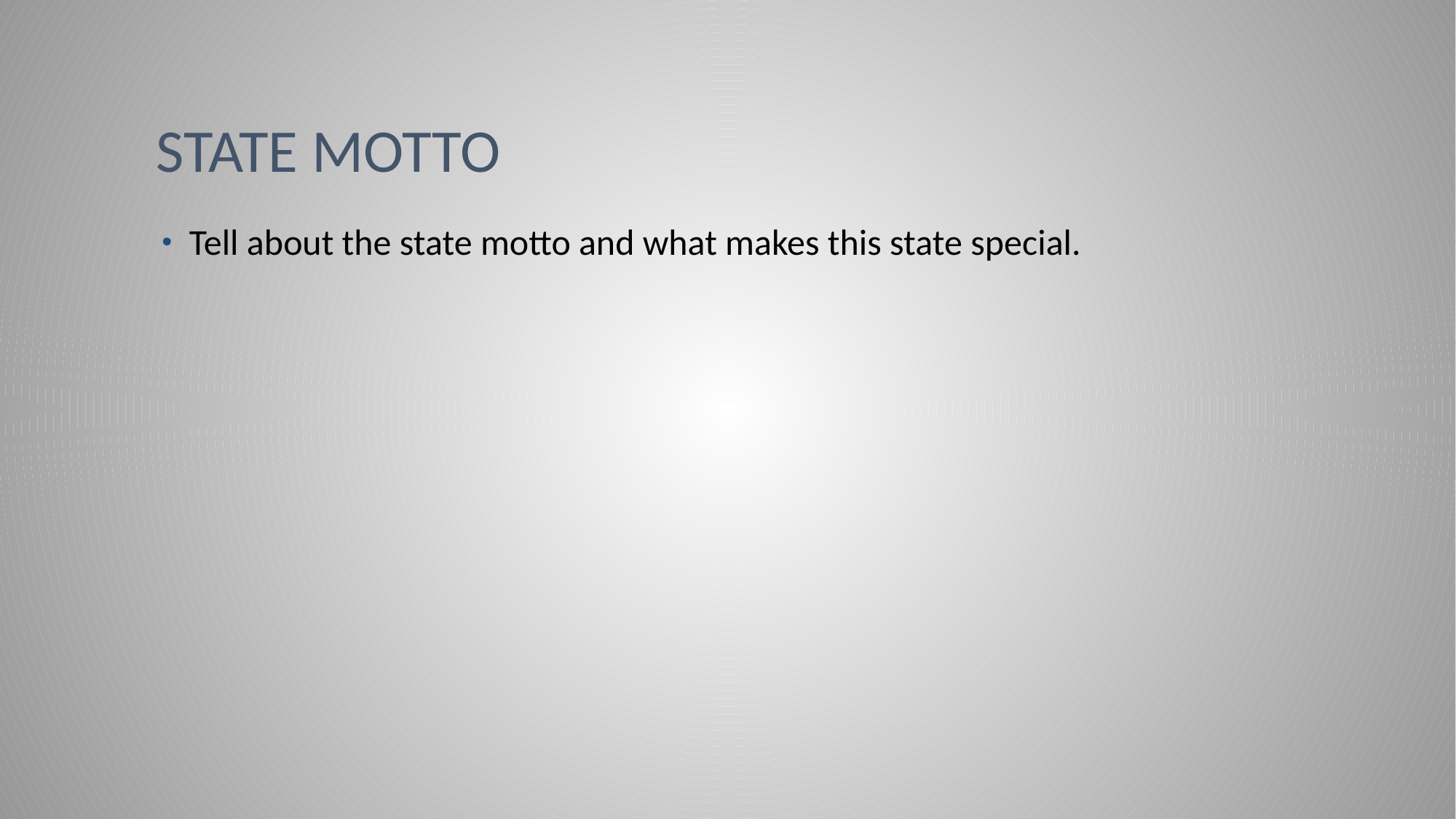

# State Motto
Tell about the state motto and what makes this state special.